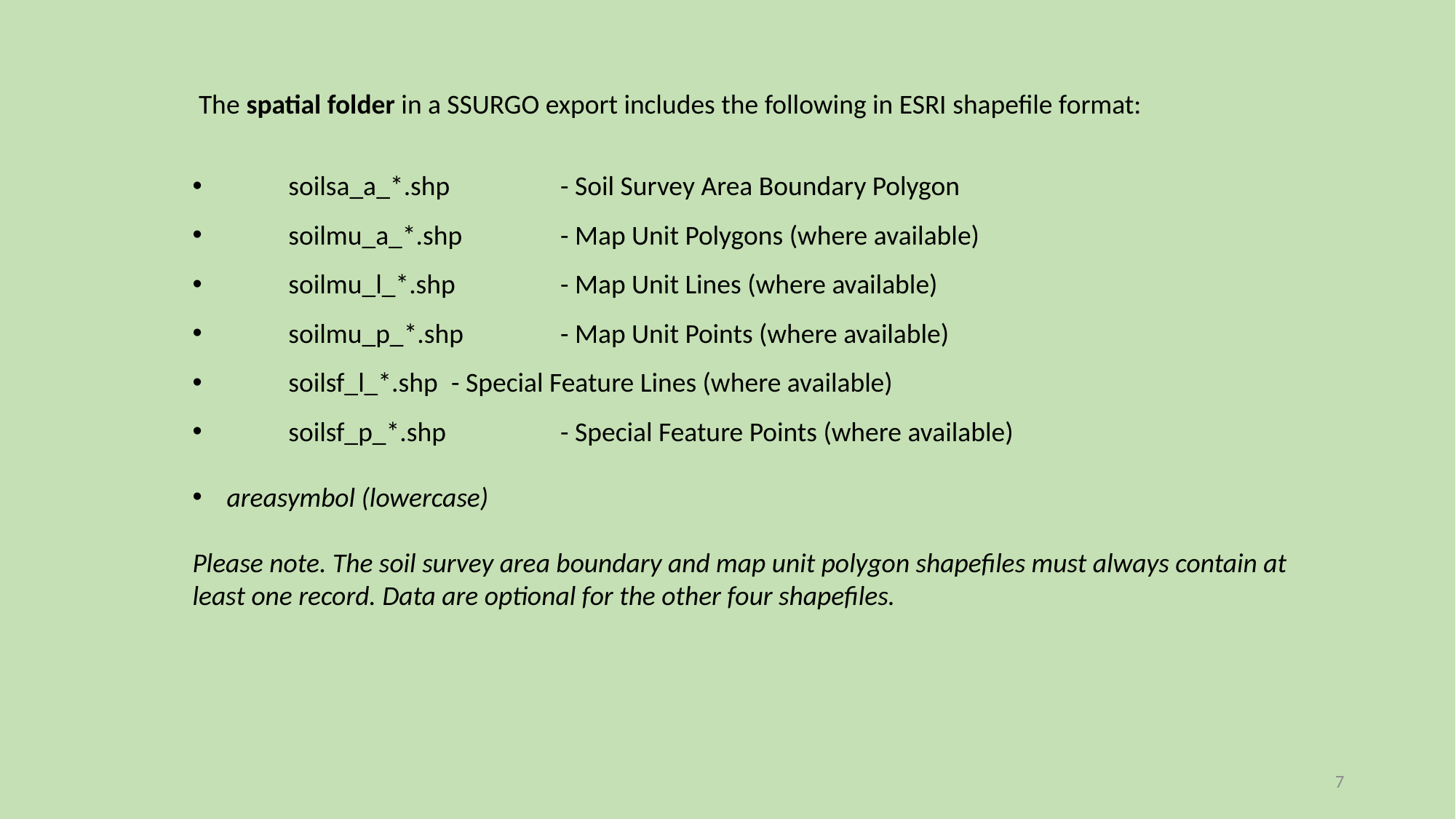

The spatial folder in a SSURGO export includes the following in ESRI shapefile format:

          soilsa_a_*.shp	 - Soil Survey Area Boundary Polygon
          soilmu_a_*.shp	 - Map Unit Polygons (where available)
          soilmu_l_*.shp	 - Map Unit Lines (where available)
          soilmu_p_*.shp	 - Map Unit Points (where available)
          soilsf_l_*.shp	 - Special Feature Lines (where available)
          soilsf_p_*.shp	 - Special Feature Points (where available)

areasymbol (lowercase)

Please note. The soil survey area boundary and map unit polygon shapefiles must always contain at least one record. Data are optional for the other four shapefiles.
7